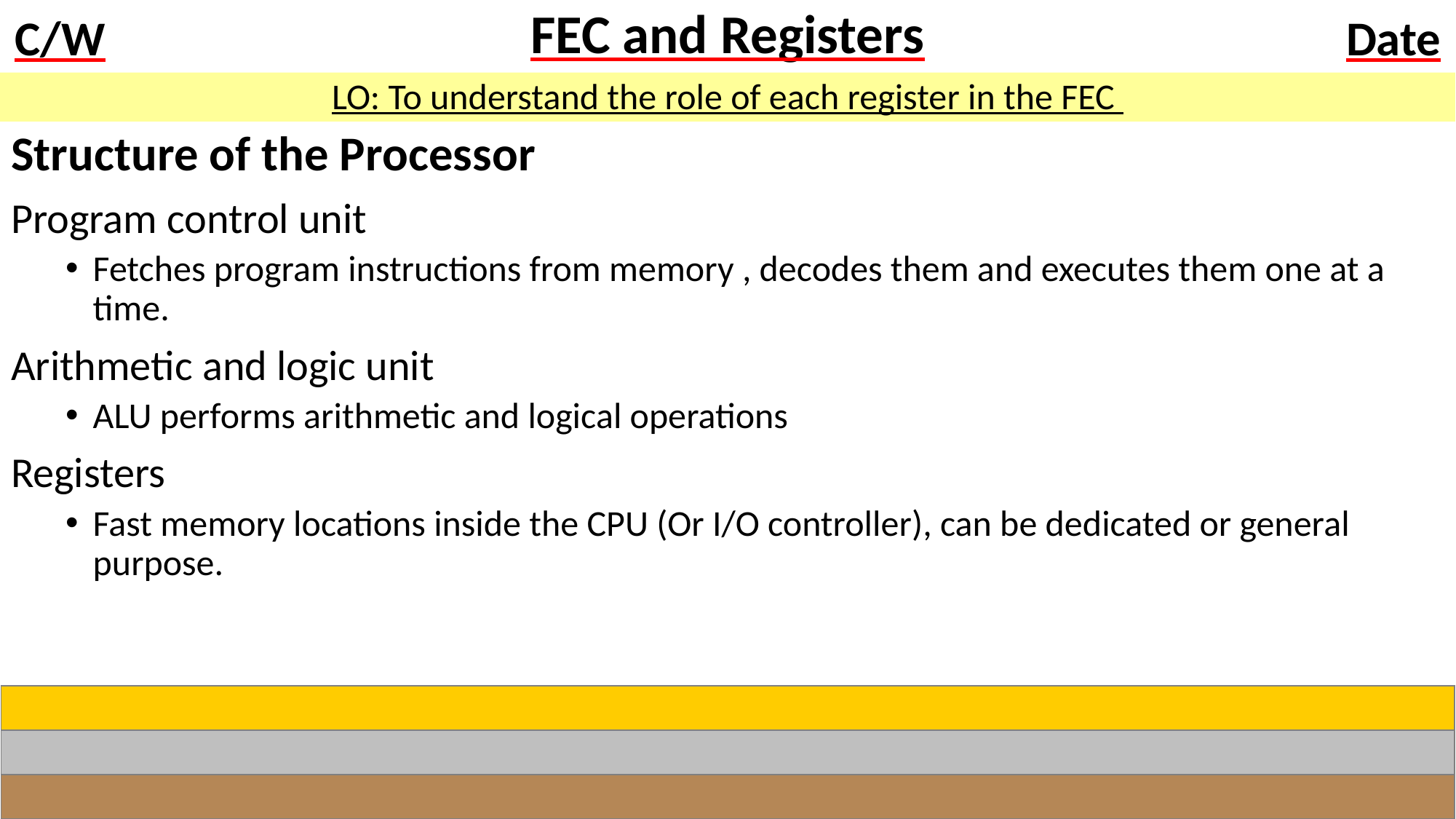

# FEC and Registers
LO: To understand the role of each register in the FEC
Structure of the Processor
Program control unit
Fetches program instructions from memory , decodes them and executes them one at a time.
Arithmetic and logic unit
ALU performs arithmetic and logical operations
Registers
Fast memory locations inside the CPU (Or I/O controller), can be dedicated or general purpose.